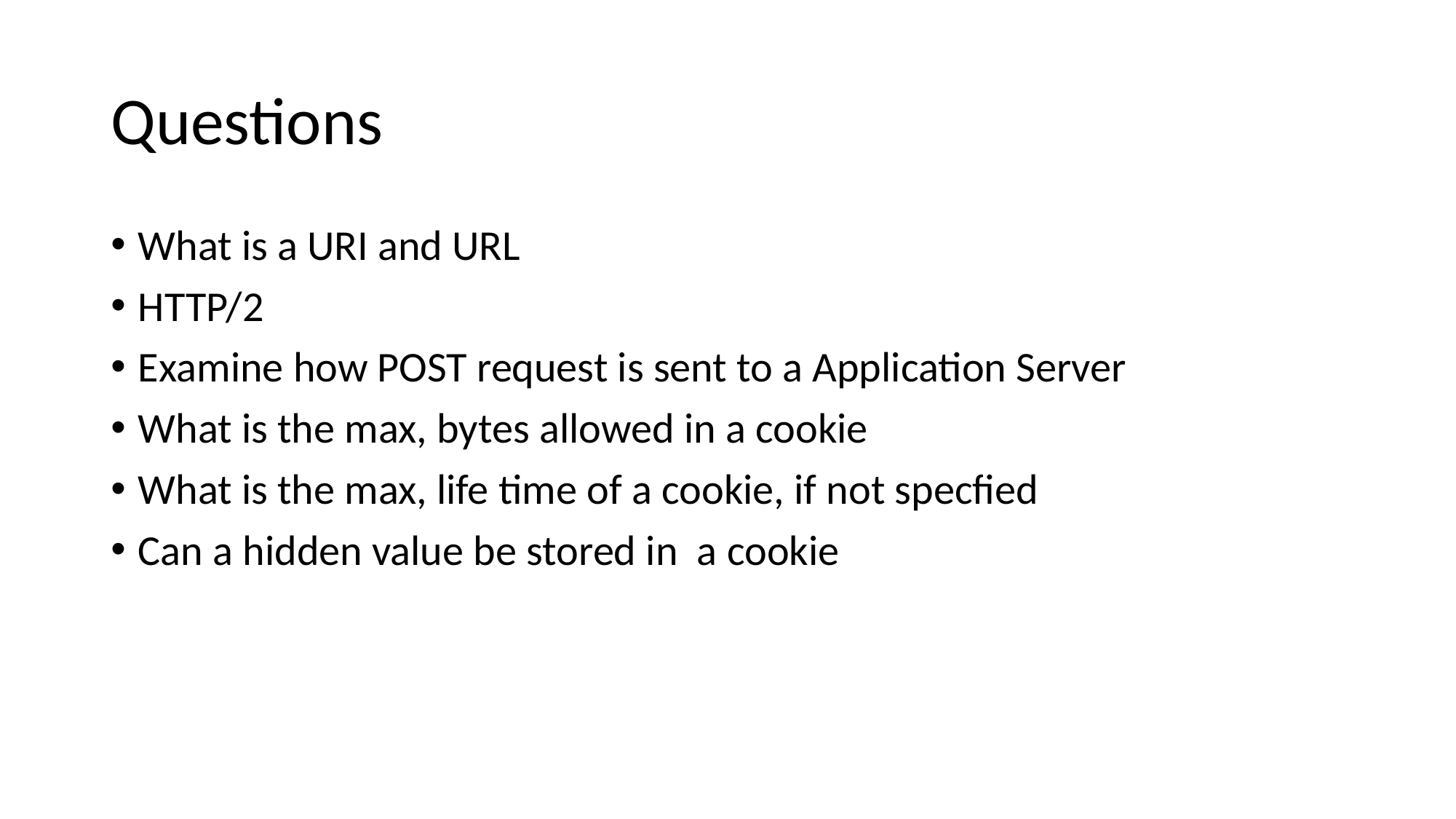

# Questions
What is a URI and URL
HTTP/2
Examine how POST request is sent to a Application Server
What is the max, bytes allowed in a cookie
What is the max, life time of a cookie, if not specfied
Can a hidden value be stored in  a cookie